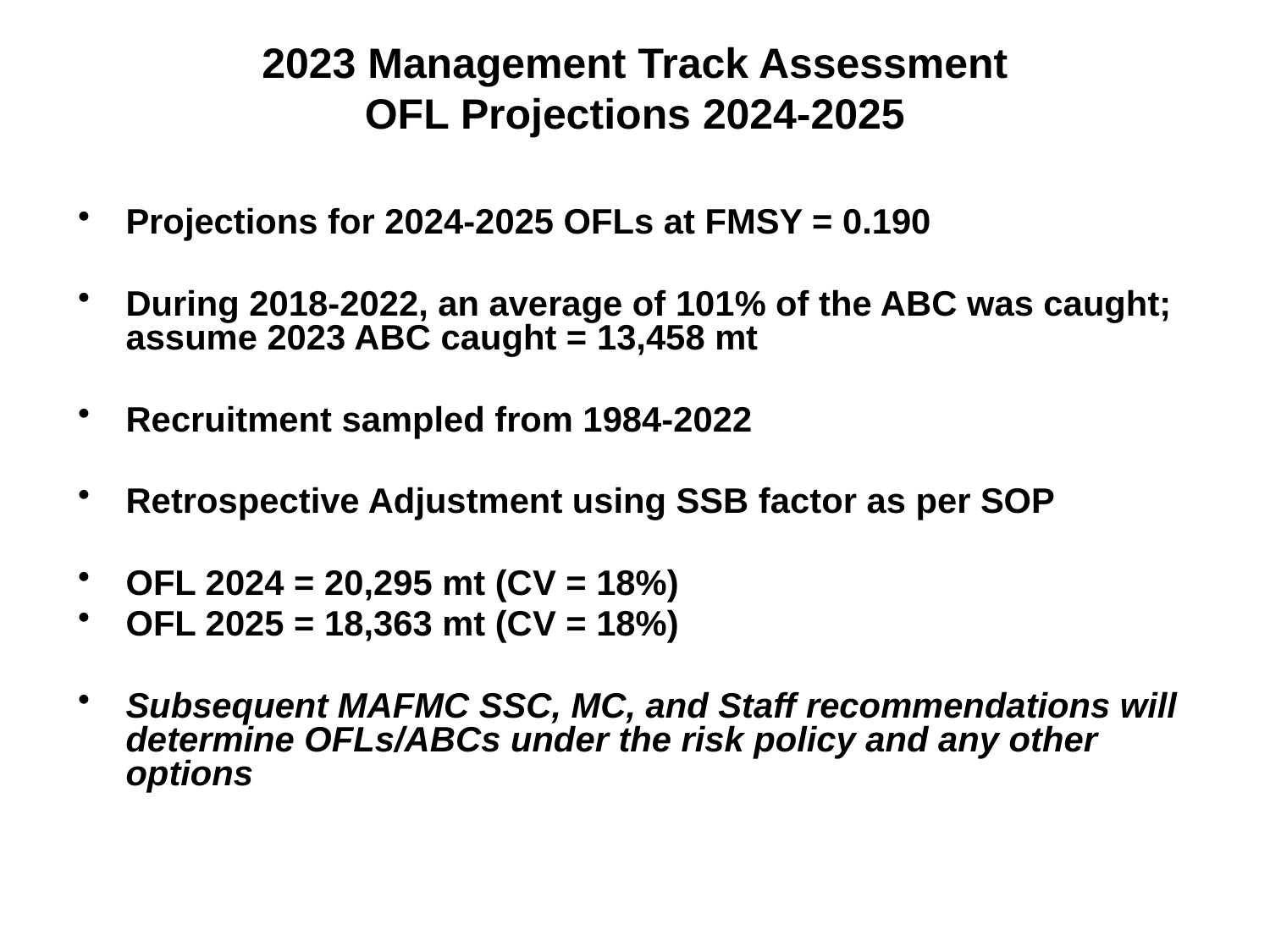

# 2023 Management Track Assessment OFL Projections 2024-2025
Projections for 2024-2025 OFLs at FMSY = 0.190

During 2018-2022, an average of 101% of the ABC was caught; assume 2023 ABC caught = 13,458 mt

Recruitment sampled from 1984-2022

Retrospective Adjustment using SSB factor as per SOP

OFL 2024 = 20,295 mt (CV = 18%)
OFL 2025 = 18,363 mt (CV = 18%)

Subsequent MAFMC SSC, MC, and Staff recommendations will determine OFLs/ABCs under the risk policy and any other options